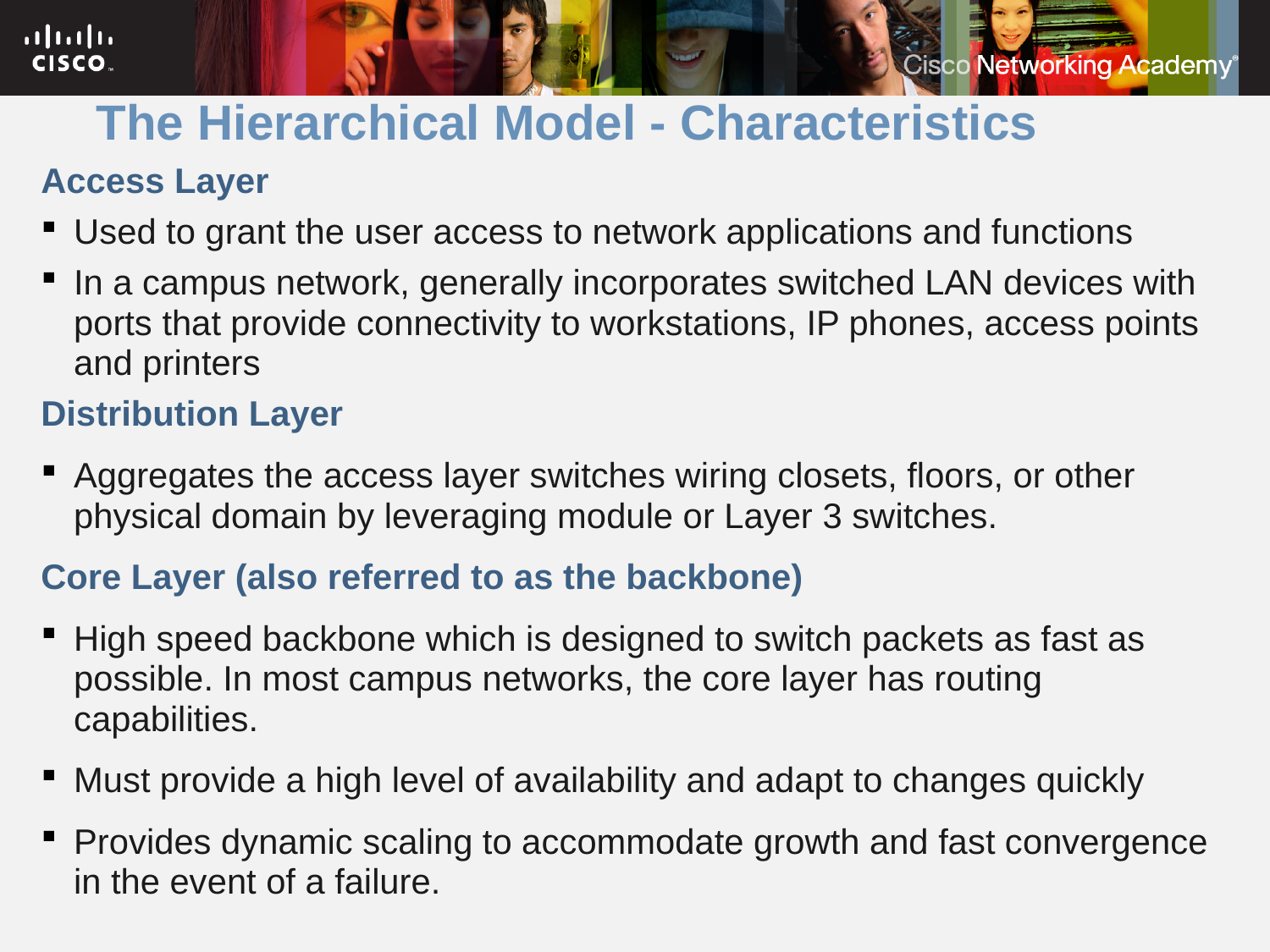

# The Hierarchical Model - Characteristics
Access Layer
Used to grant the user access to network applications and functions
In a campus network, generally incorporates switched LAN devices with ports that provide connectivity to workstations, IP phones, access points and printers
Distribution Layer
Aggregates the access layer switches wiring closets, floors, or other physical domain by leveraging module or Layer 3 switches.
Core Layer (also referred to as the backbone)
High speed backbone which is designed to switch packets as fast as possible. In most campus networks, the core layer has routing capabilities.
Must provide a high level of availability and adapt to changes quickly
Provides dynamic scaling to accommodate growth and fast convergence in the event of a failure.